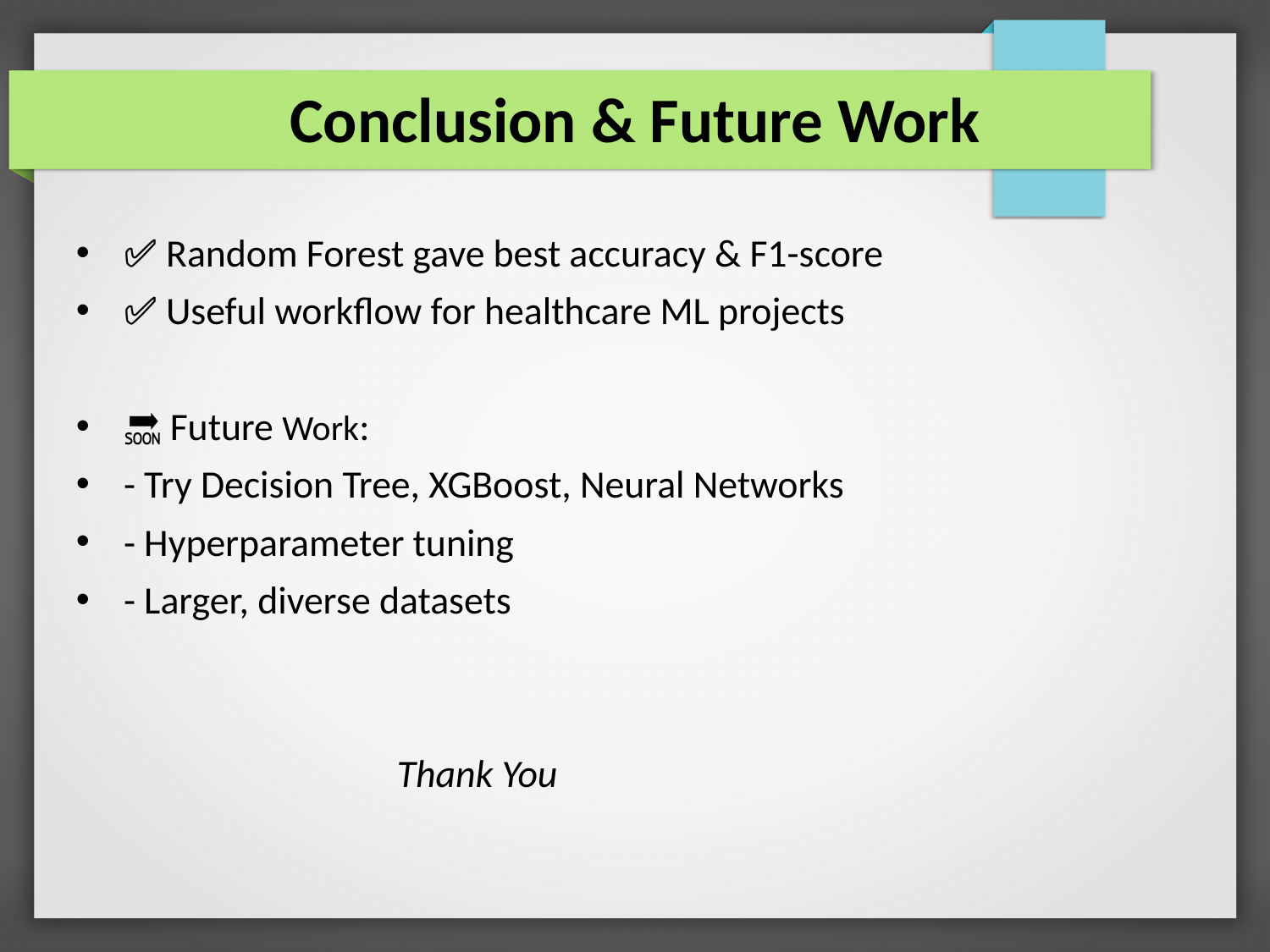

Conclusion & Future Work
✅ Random Forest gave best accuracy & F1-score
✅ Useful workflow for healthcare ML projects

🔜 Future Work:
- Try Decision Tree, XGBoost, Neural Networks
- Hyperparameter tuning
- Larger, diverse datasets

                                     Thank You